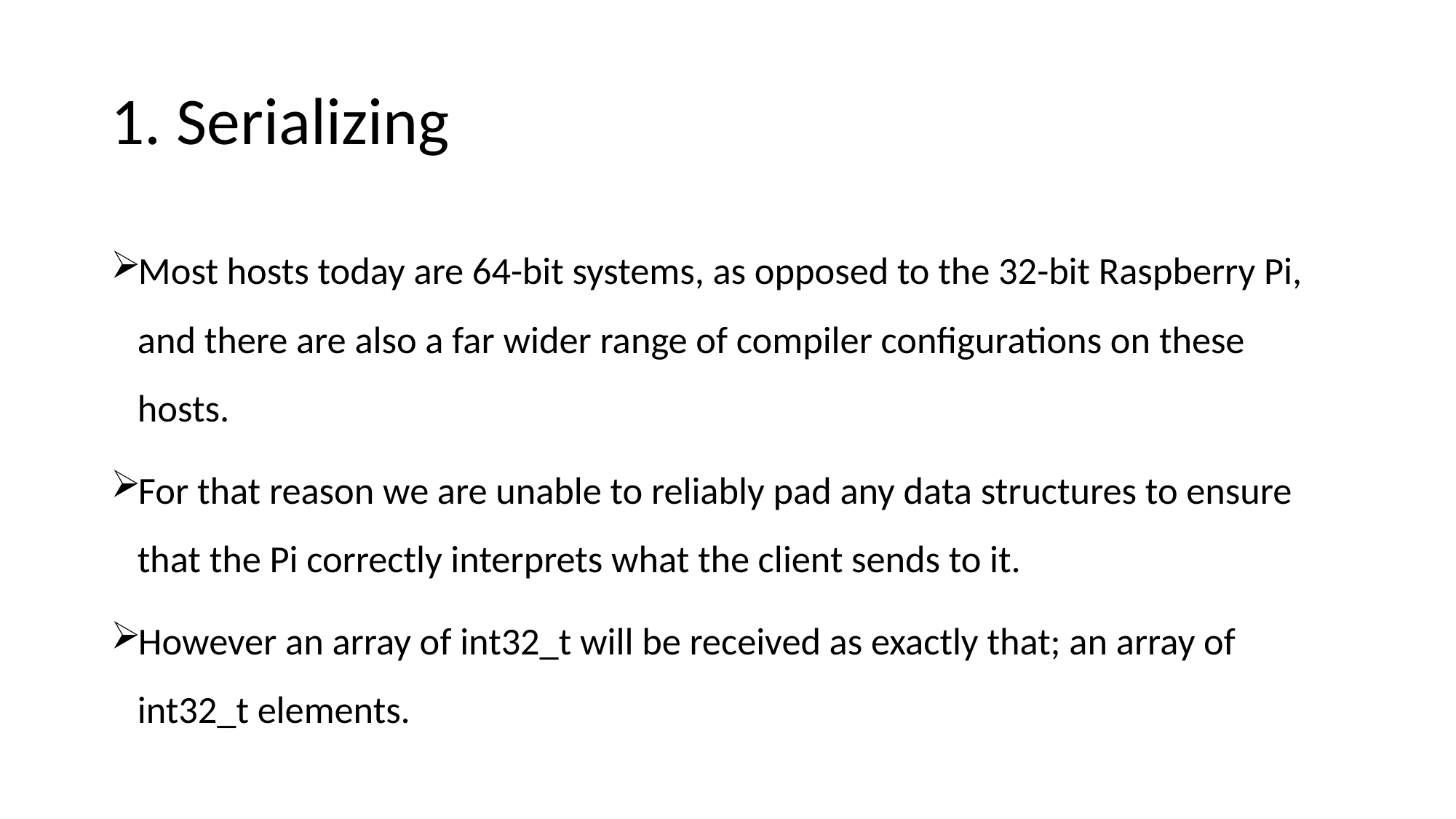

# 1. Serializing
Most hosts today are 64-bit systems, as opposed to the 32-bit Raspberry Pi, and there are also a far wider range of compiler configurations on these hosts.
For that reason we are unable to reliably pad any data structures to ensure that the Pi correctly interprets what the client sends to it.
However an array of int32_t will be received as exactly that; an array of int32_t elements.